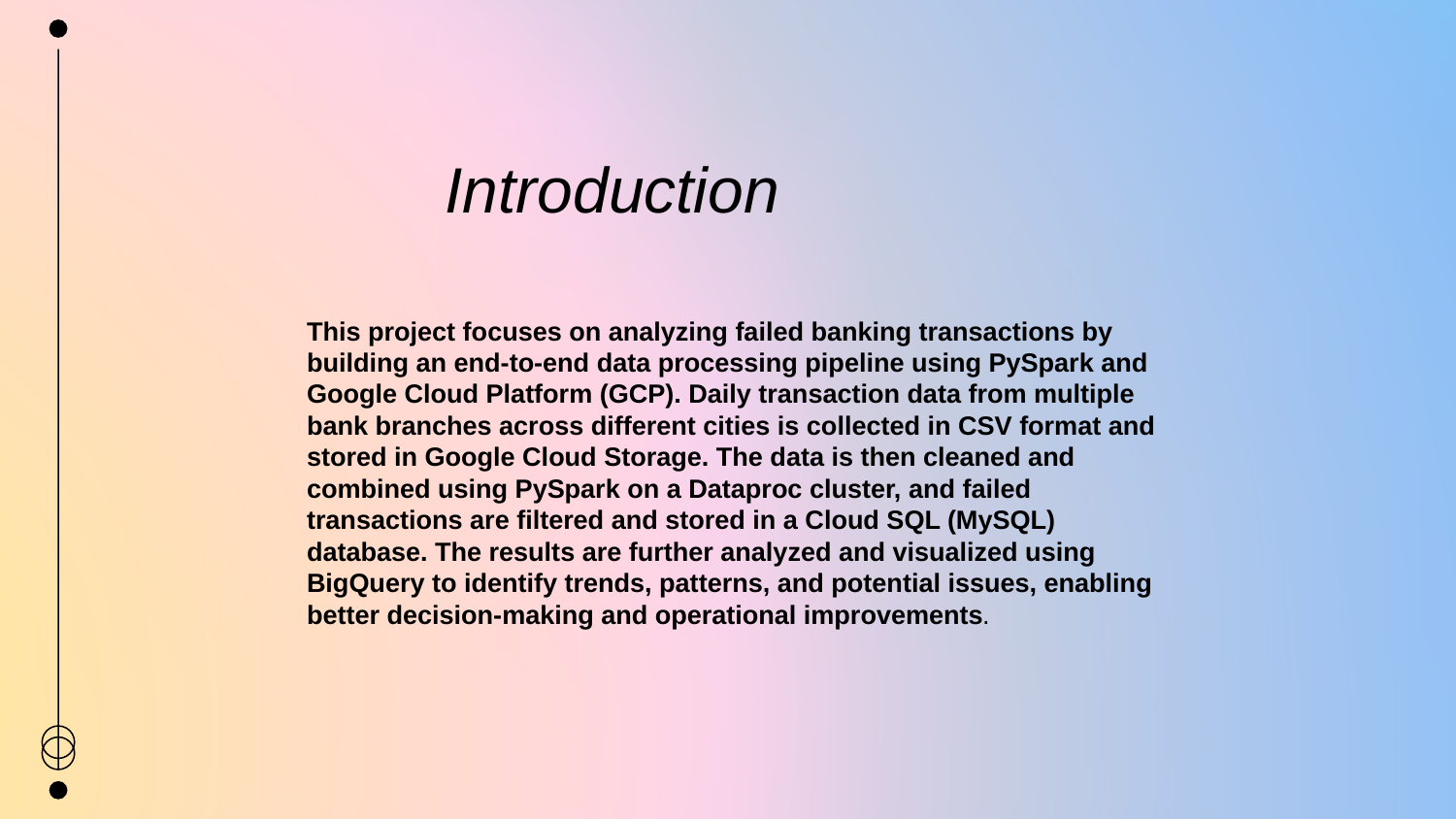

# Introduction
This project focuses on analyzing failed banking transactions by building an end-to-end data processing pipeline using PySpark and Google Cloud Platform (GCP). Daily transaction data from multiple bank branches across different cities is collected in CSV format and stored in Google Cloud Storage. The data is then cleaned and combined using PySpark on a Dataproc cluster, and failed transactions are filtered and stored in a Cloud SQL (MySQL) database. The results are further analyzed and visualized using BigQuery to identify trends, patterns, and potential issues, enabling better decision-making and operational improvements.